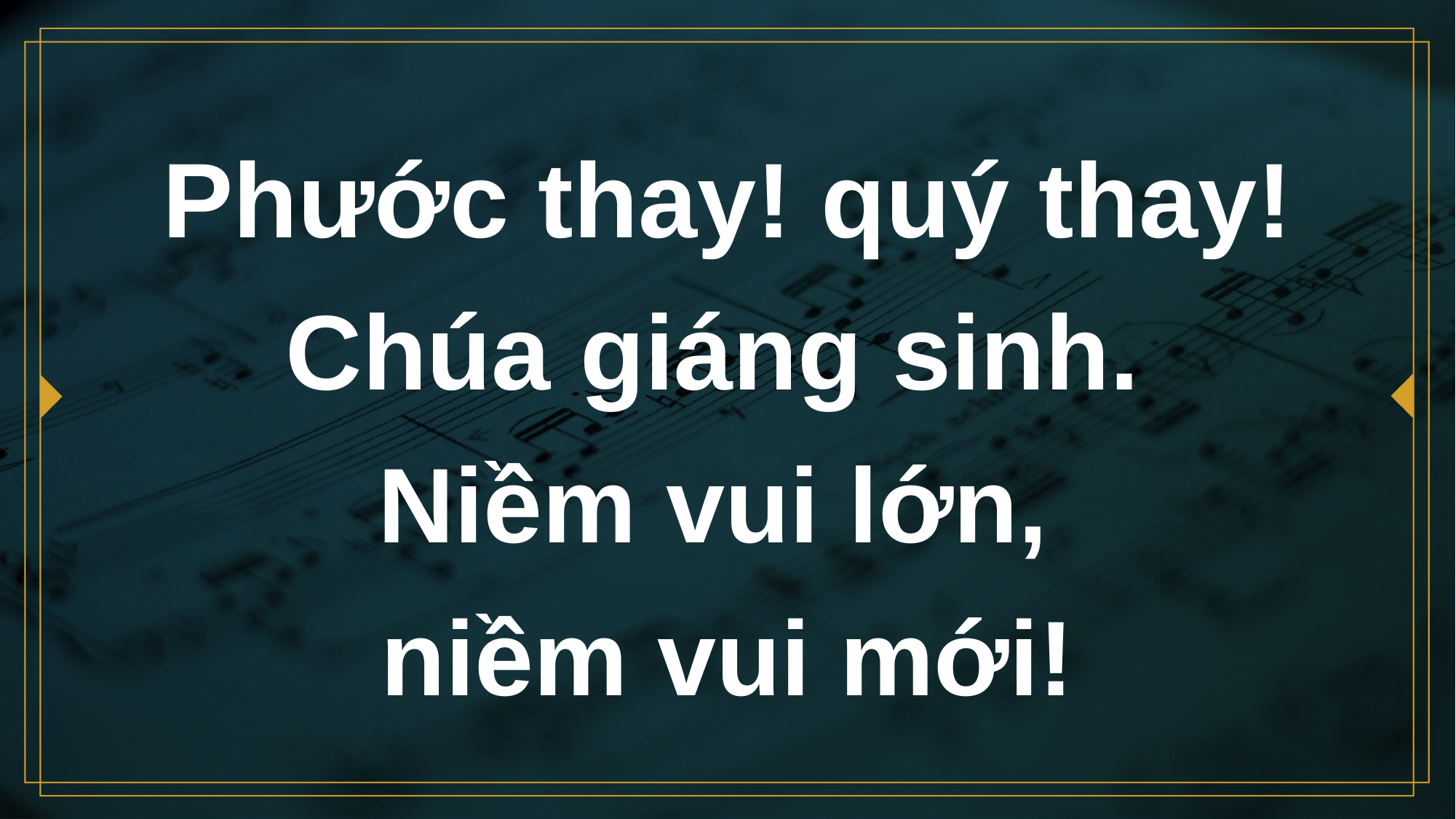

# Phước thay! quý thay! Chúa giáng sinh. Niềm vui lớn, niềm vui mới!